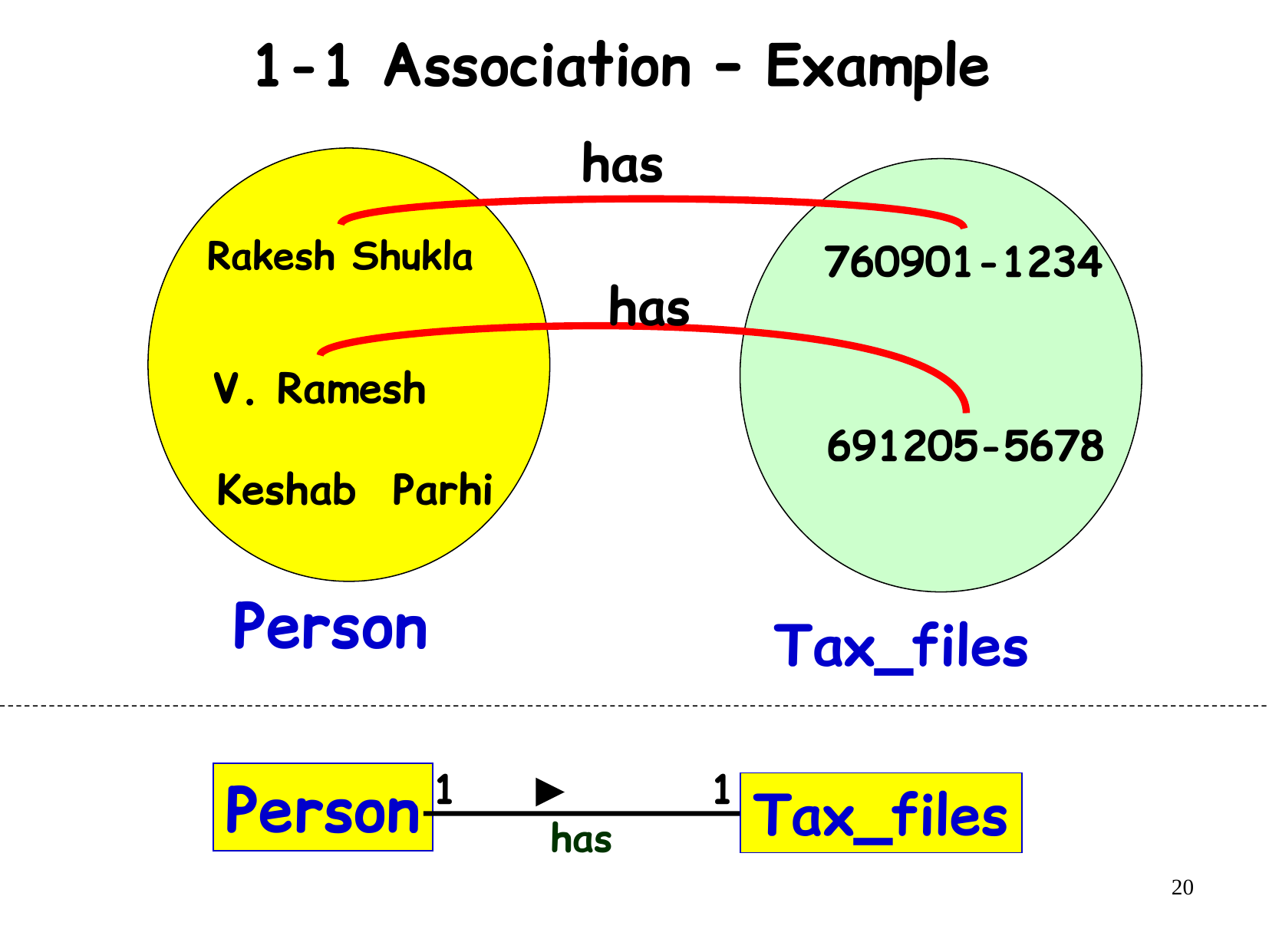

1-1 Association – Example
has

Rakesh Shukla
760901-1234
has
V. Ramesh
691205-5678
Keshab  Parhi
Person
Tax_files

Person
1
1
Tax_files

  has